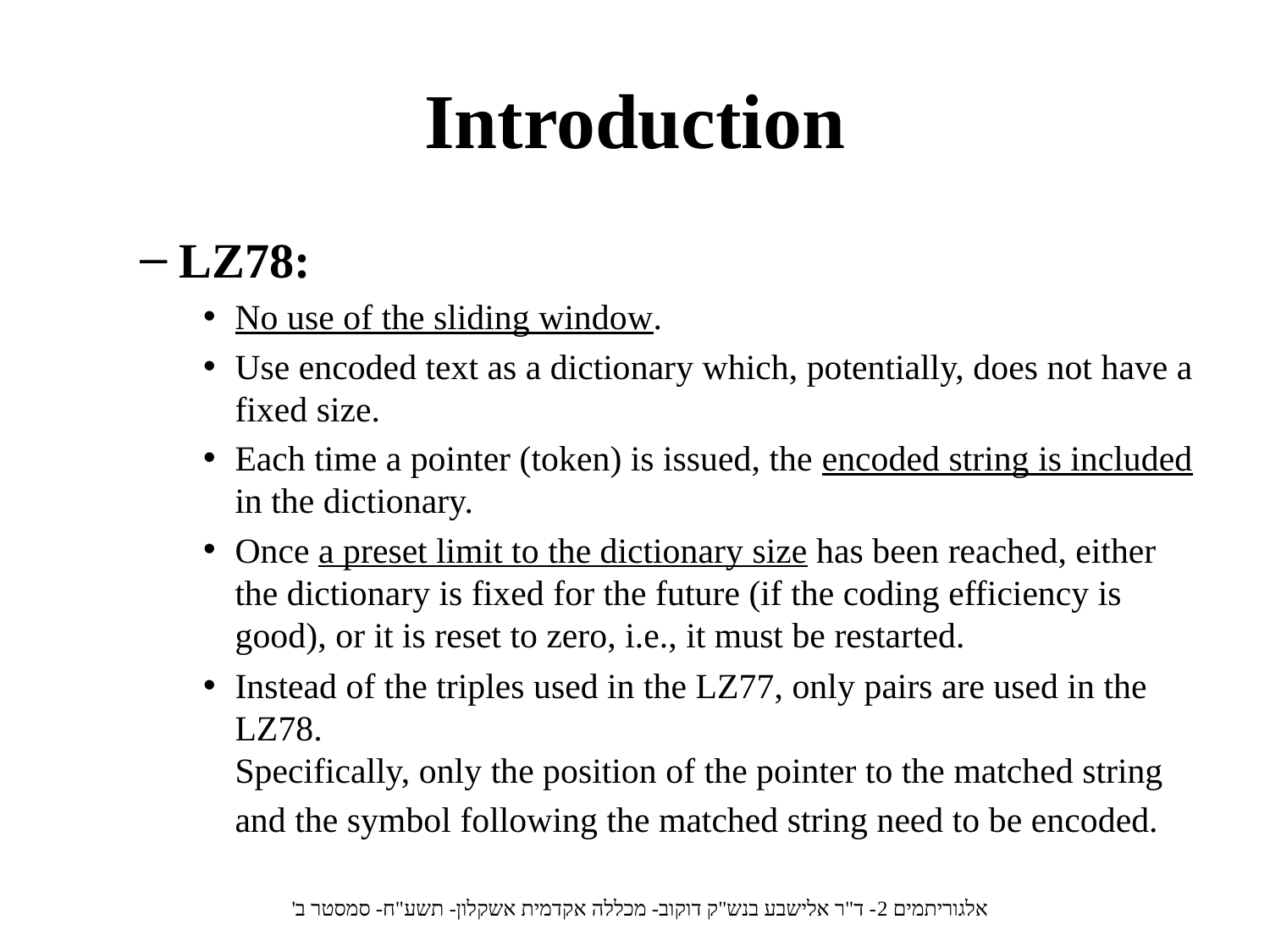

# Introduction
LZ78:
No use of the sliding window.
Use encoded text as a dictionary which, potentially, does not have a fixed size.
Each time a pointer (token) is issued, the encoded string is included in the dictionary.
Once a preset limit to the dictionary size has been reached, either the dictionary is fixed for the future (if the coding efficiency is good), or it is reset to zero, i.e., it must be restarted.
Instead of the triples used in the LZ77, only pairs are used in the LZ78.
Specifically, only the position of the pointer to the matched string and the symbol following the matched string need to be encoded.

אלגוריתמים 2- ד"ר אלישבע בנש"ק דוקוב- מכללה אקדמית אשקלון- תשע"ח- סמסטר ב'